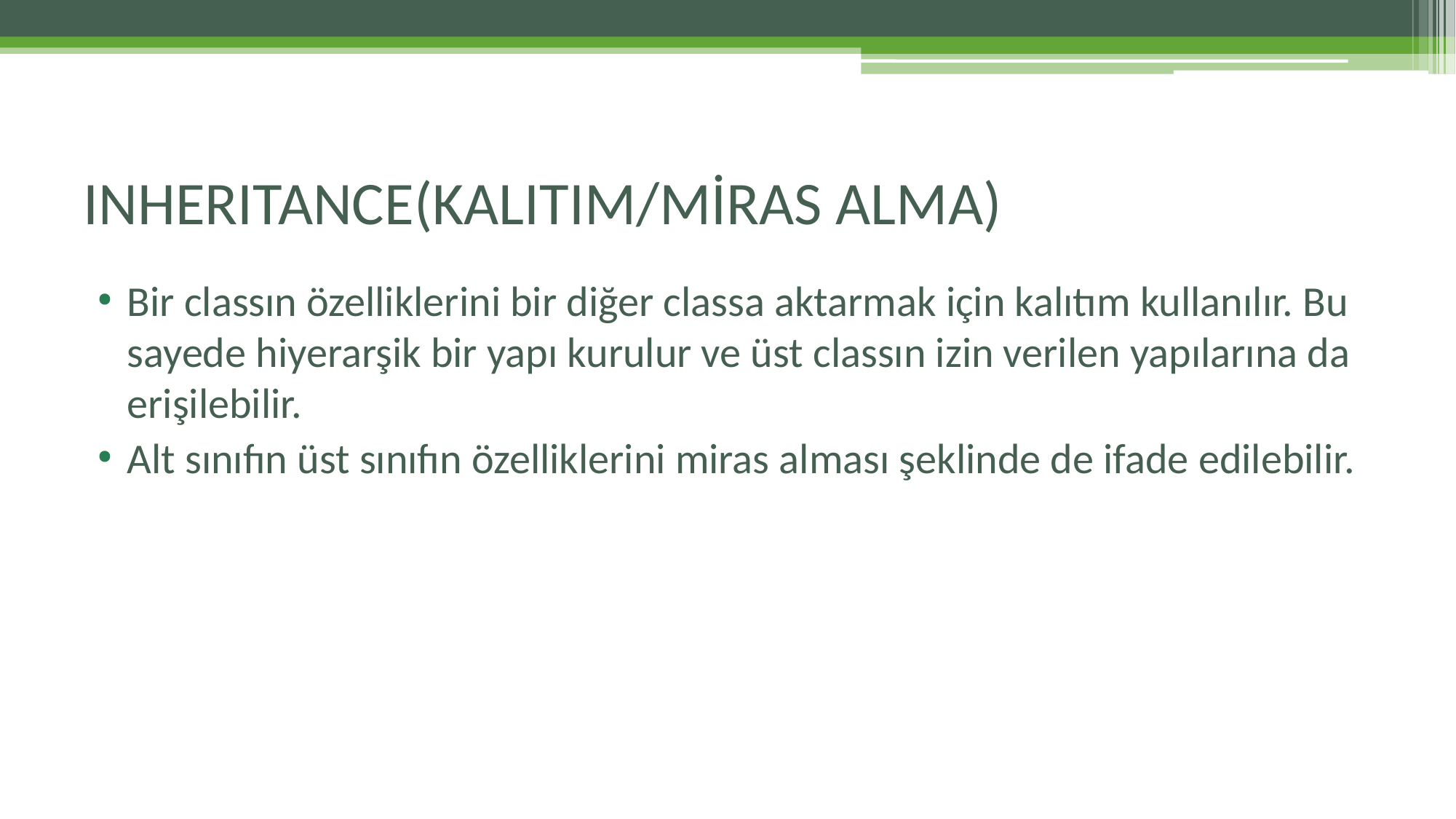

# INHERITANCE(KALITIM/MİRAS ALMA)
Bir classın özelliklerini bir diğer classa aktarmak için kalıtım kullanılır. Bu sayede hiyerarşik bir yapı kurulur ve üst classın izin verilen yapılarına da erişilebilir.
Alt sınıfın üst sınıfın özelliklerini miras alması şeklinde de ifade edilebilir.